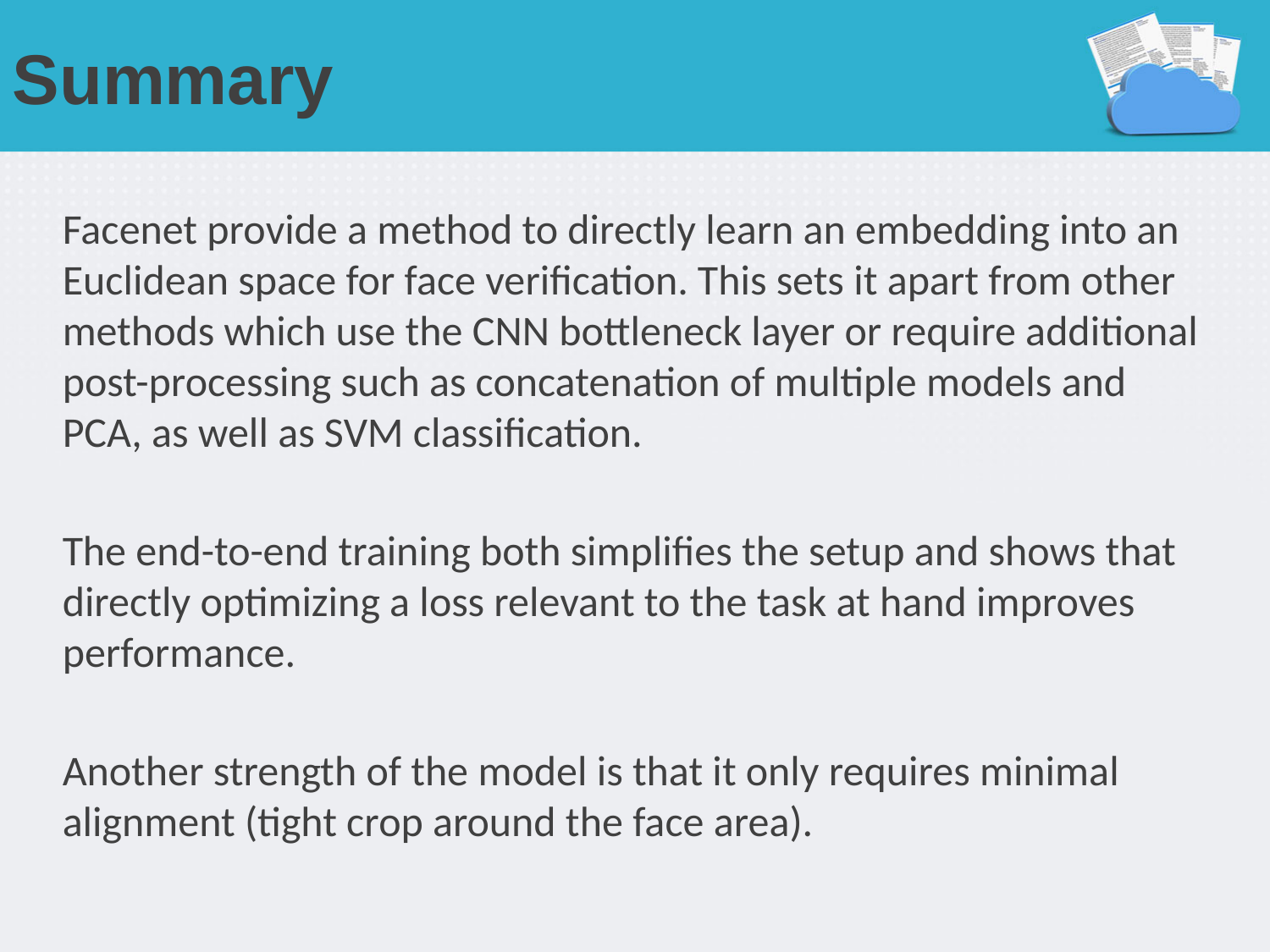

# Summary
Facenet provide a method to directly learn an embedding into an Euclidean space for face verification. This sets it apart from other methods which use the CNN bottleneck layer or require additional post-processing such as concatenation of multiple models and PCA, as well as SVM classification.

The end-to-end training both simplifies the setup and shows that directly optimizing a loss relevant to the task at hand improves      performance.

Another strength of the model is that it only requires minimal        alignment (tight crop around the face area).